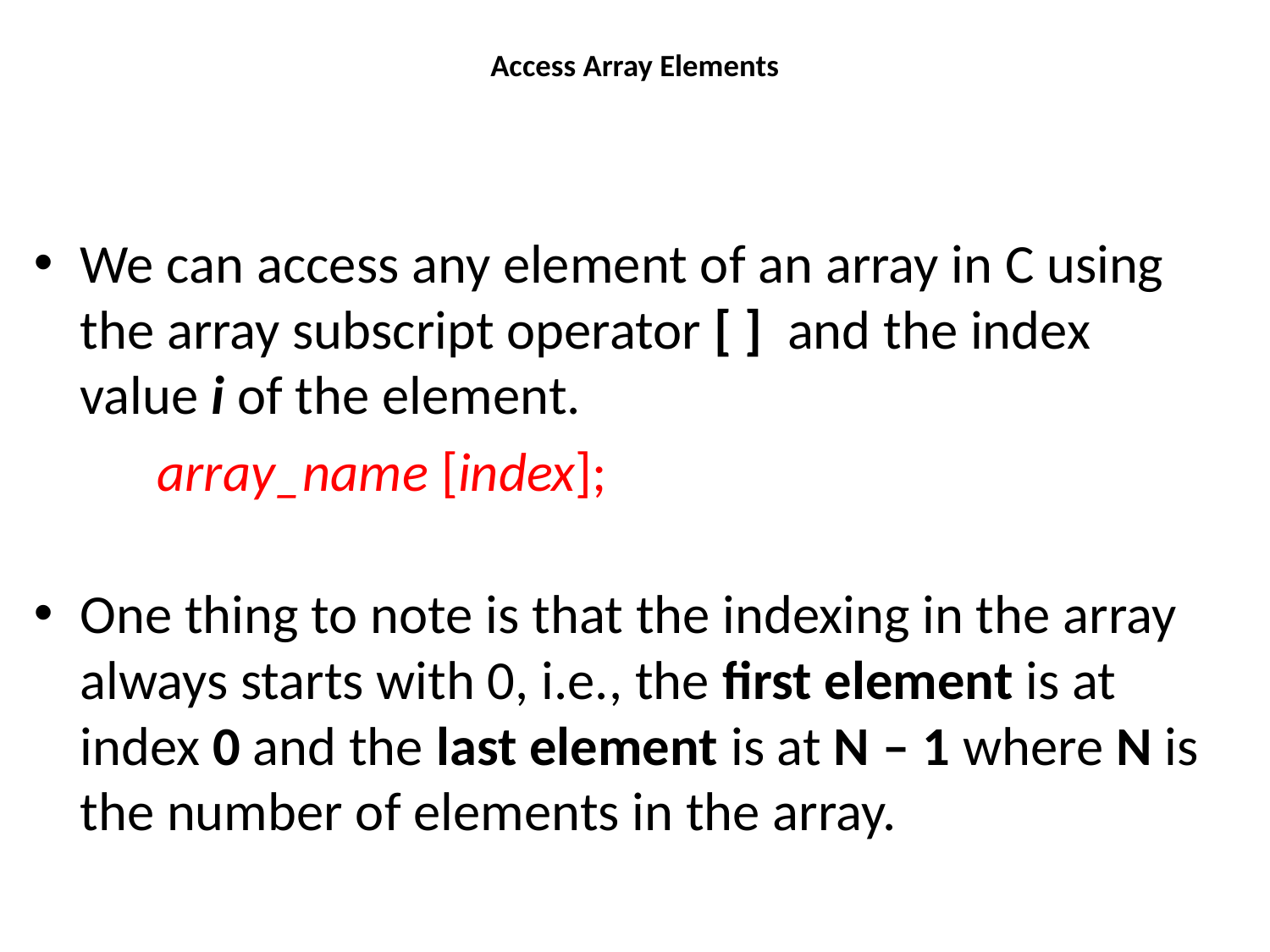

# Access Array Elements
We can access any element of an array in C using the array subscript operator [ ]  and the index value i of the element.
	array_name [index];
One thing to note is that the indexing in the array always starts with 0, i.e., the first element is at index 0 and the last element is at N – 1 where N is the number of elements in the array.